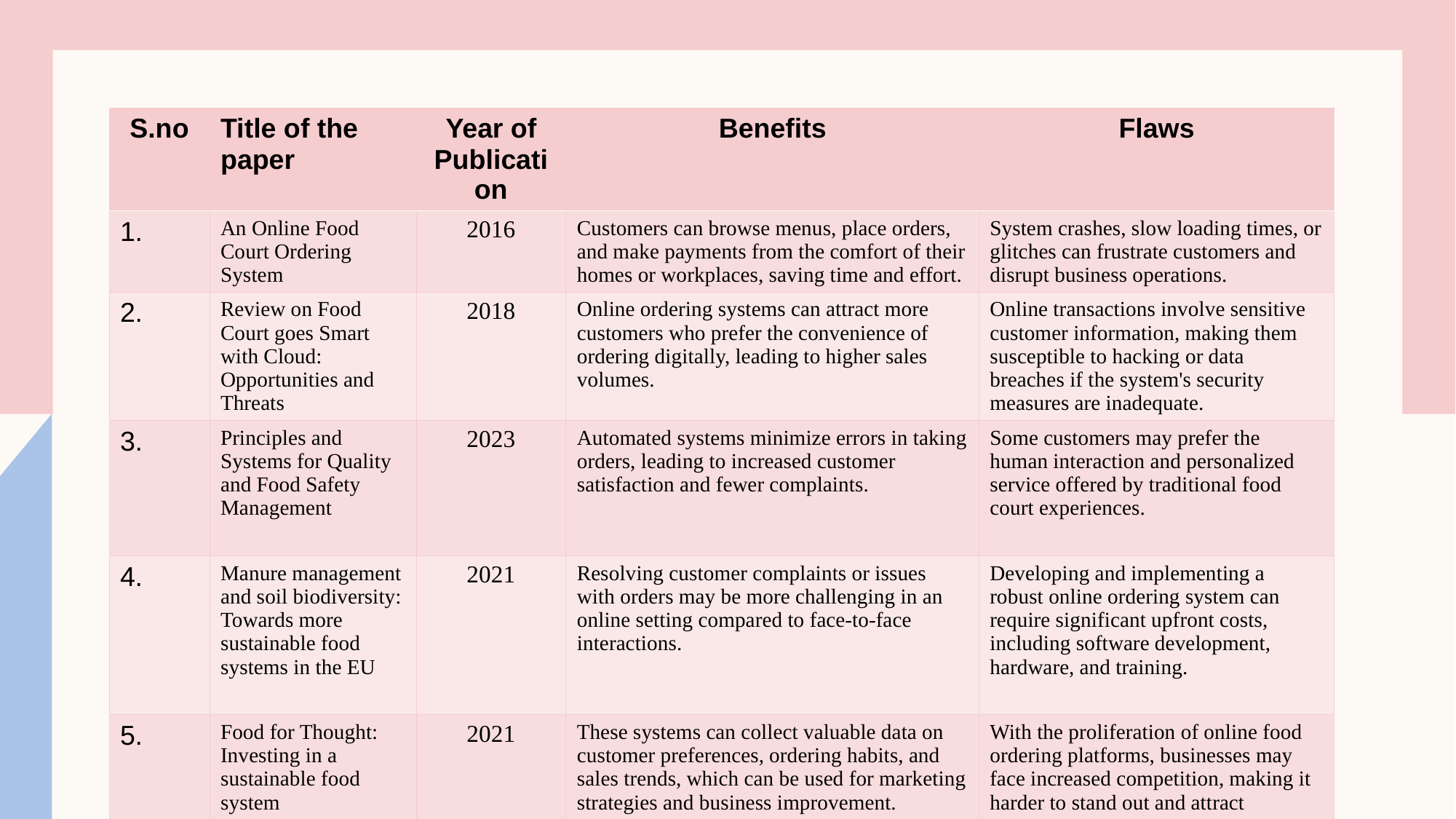

| S.no | Title of the paper | Year of Publication | Benefits | Flaws |
| --- | --- | --- | --- | --- |
| 1. | An Online Food Court Ordering System | 2016 | Customers can browse menus, place orders, and make payments from the comfort of their homes or workplaces, saving time and effort. | System crashes, slow loading times, or glitches can frustrate customers and disrupt business operations. |
| 2. | Review on Food Court goes Smart with Cloud: Opportunities and Threats | 2018 | Online ordering systems can attract more customers who prefer the convenience of ordering digitally, leading to higher sales volumes. | Online transactions involve sensitive customer information, making them susceptible to hacking or data breaches if the system's security measures are inadequate. |
| 3. | Principles and Systems for Quality and Food Safety Management | 2023 | Automated systems minimize errors in taking orders, leading to increased customer satisfaction and fewer complaints. | Some customers may prefer the human interaction and personalized service offered by traditional food court experiences. |
| 4. | Manure management and soil biodiversity: Towards more sustainable food systems in the EU | 2021 | Resolving customer complaints or issues with orders may be more challenging in an online setting compared to face-to-face interactions. | Developing and implementing a robust online ordering system can require significant upfront costs, including software development, hardware, and training. |
| 5. | Food for Thought: Investing in a sustainable food system | 2021 | These systems can collect valuable data on customer preferences, ordering habits, and sales trends, which can be used for marketing strategies and business improvement. | With the proliferation of online food ordering platforms, businesses may face increased competition, making it harder to stand out and attract customers. |